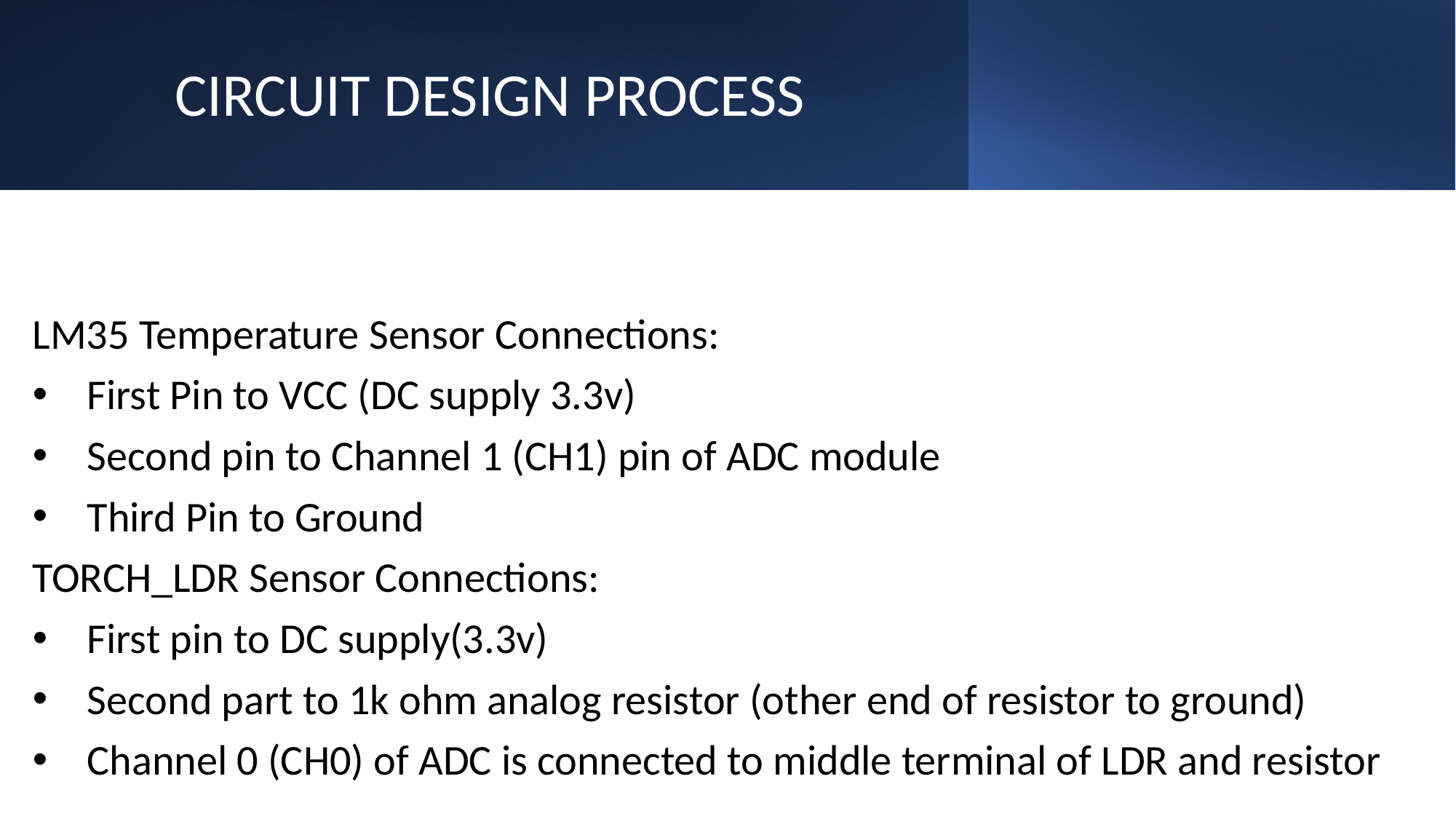

# CIRCUIT DESIGN PROCESS
LM35 Temperature Sensor Connections:
First Pin to VCC (DC supply 3.3v)
Second pin to Channel 1 (CH1) pin of ADC module
Third Pin to Ground
TORCH_LDR Sensor Connections:
First pin to DC supply(3.3v)
Second part to 1k ohm analog resistor (other end of resistor to ground)
Channel 0 (CH0) of ADC is connected to middle terminal of LDR and resistor